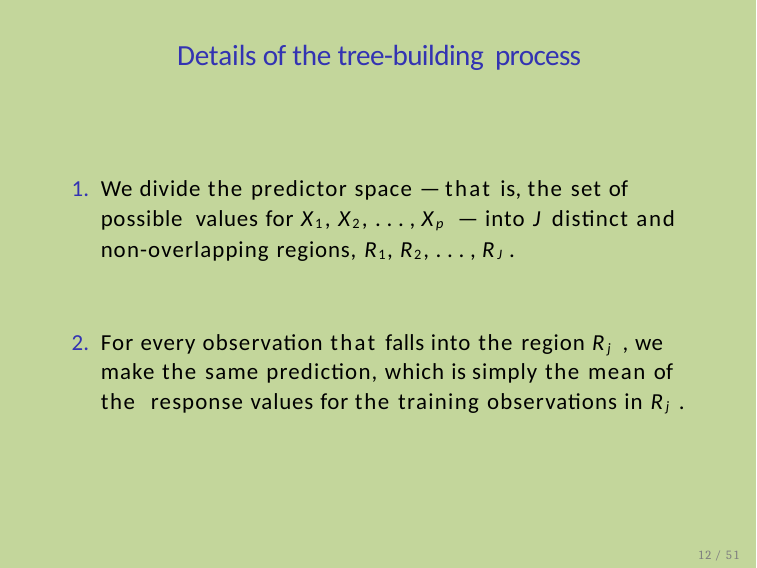

# Details of the tree-building process
We divide the predictor space — that is, the set of possible  values for X1, X2, . . . , Xp — into J distinct and
non-overlapping regions, R1, R2, . . . , RJ .

For every observation that falls into the region Rj , we  make the same prediction, which is simply the mean of the  response values for the training observations in Rj .
12 / 51